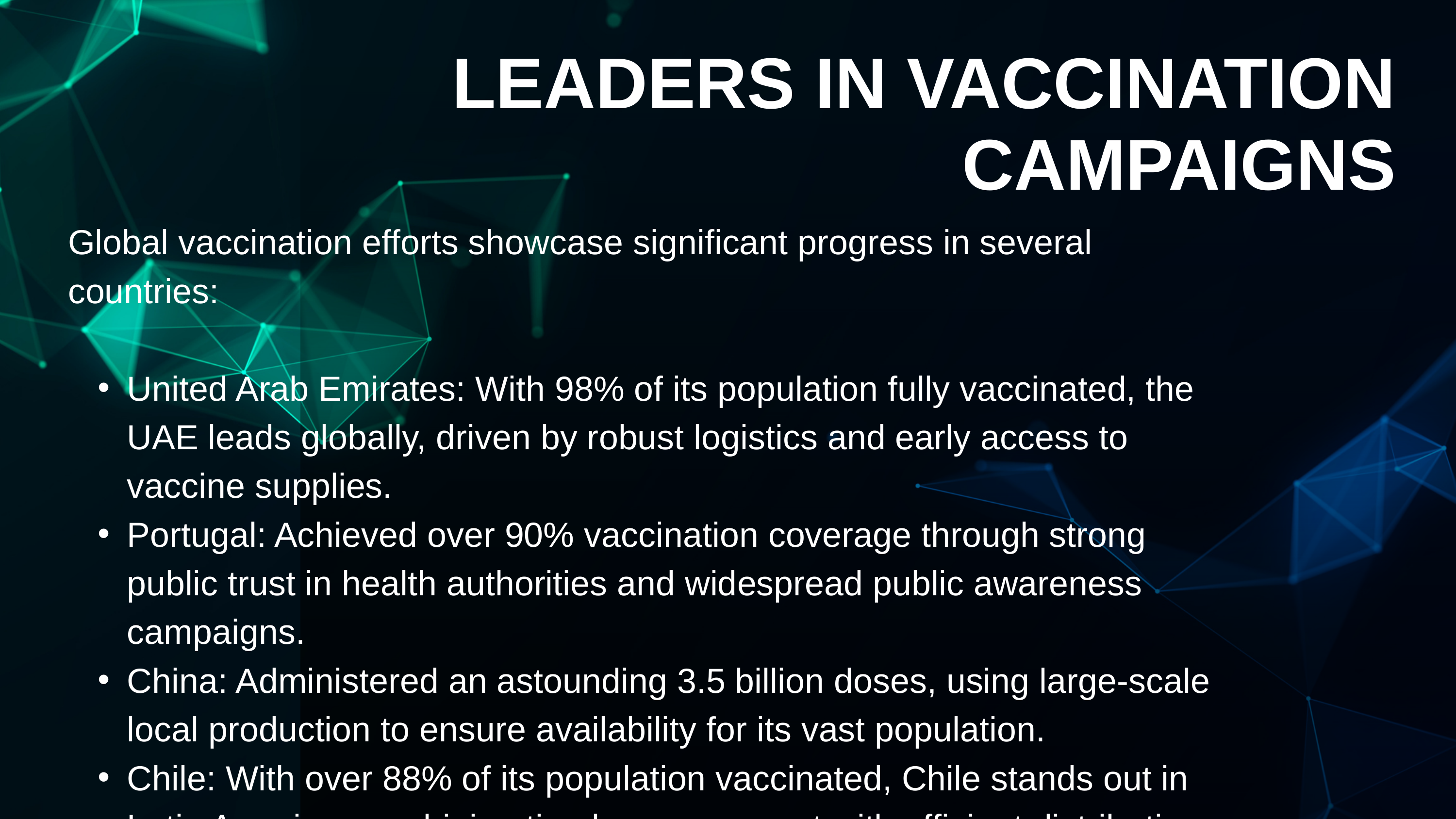

LEADERS IN VACCINATION CAMPAIGNS
Global vaccination efforts showcase significant progress in several countries:

United Arab Emirates: With 98% of its population fully vaccinated, the UAE leads globally, driven by robust logistics and early access to vaccine supplies.
Portugal: Achieved over 90% vaccination coverage through strong public trust in health authorities and widespread public awareness campaigns.
China: Administered an astounding 3.5 billion doses, using large-scale local production to ensure availability for its vast population.
Chile: With over 88% of its population vaccinated, Chile stands out in Latin America, combining timely procurement with efficient distribution.